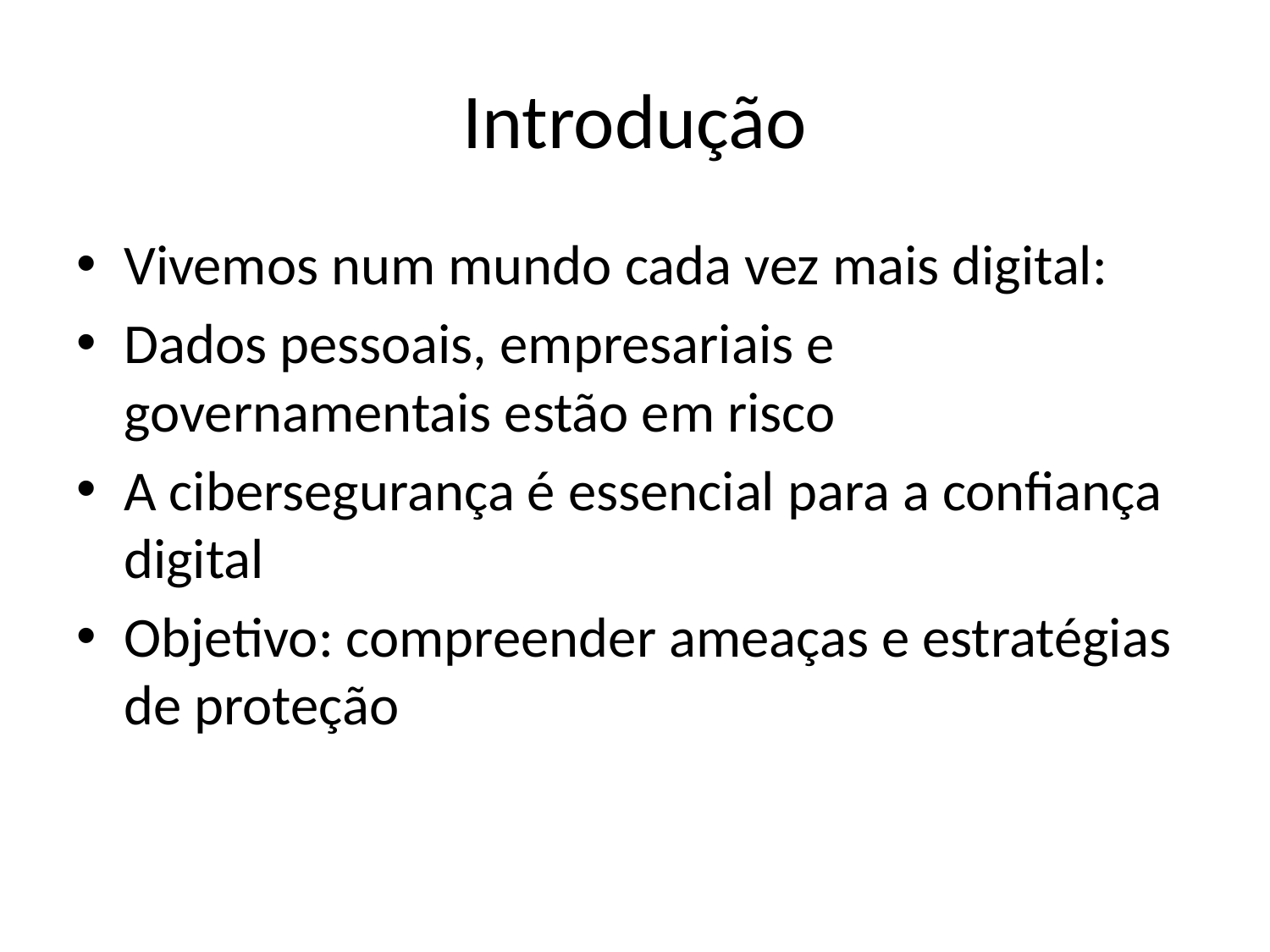

# Introdução
Vivemos num mundo cada vez mais digital:
Dados pessoais, empresariais e governamentais estão em risco
A cibersegurança é essencial para a confiança digital
Objetivo: compreender ameaças e estratégias de proteção